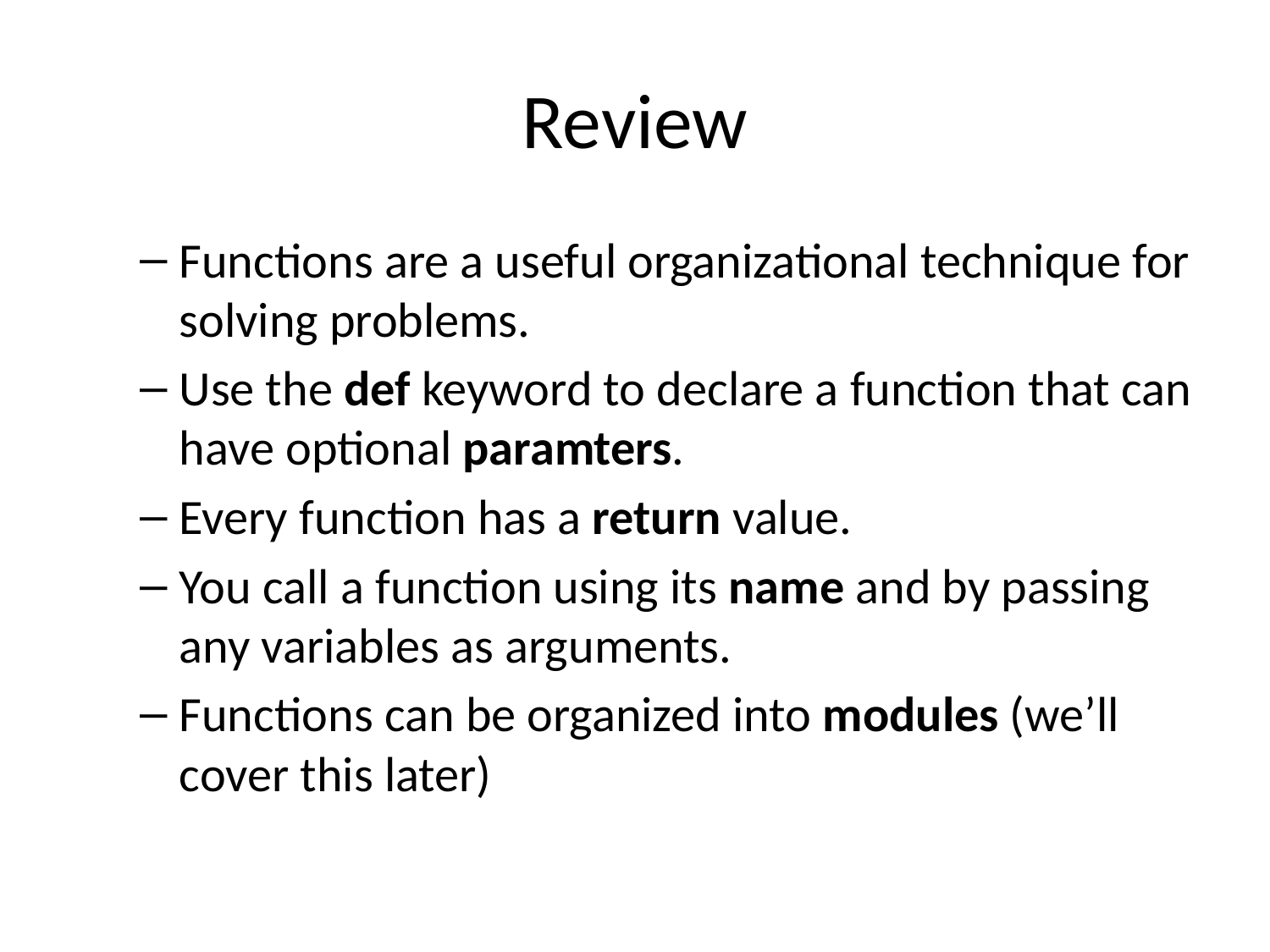

# Review
Functions are a useful organizational technique for solving problems.
Use the def keyword to declare a function that can have optional paramters.
Every function has a return value.
You call a function using its name and by passing any variables as arguments.
Functions can be organized into modules (we’ll cover this later)